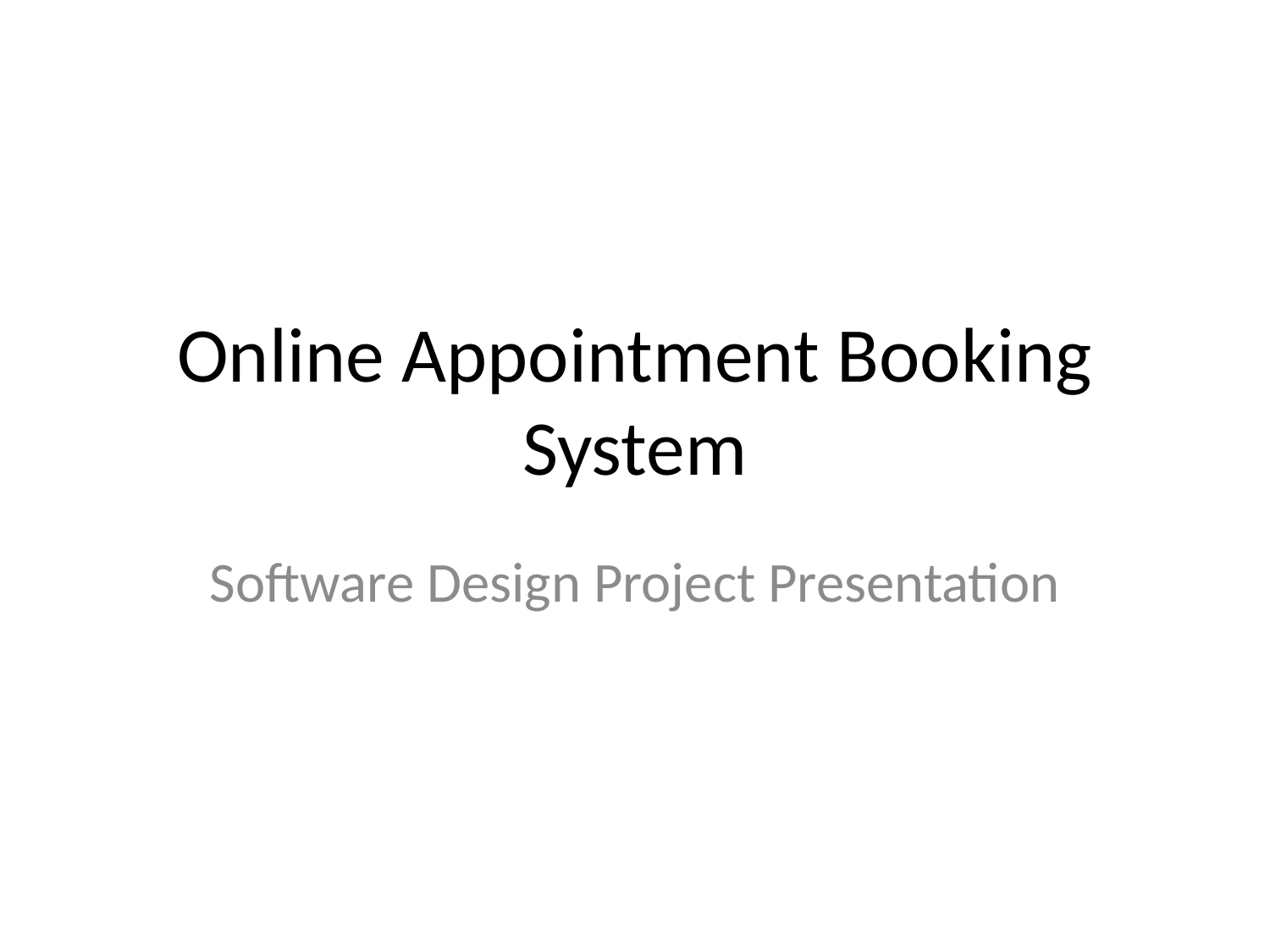

# Online Appointment Booking System
Software Design Project Presentation